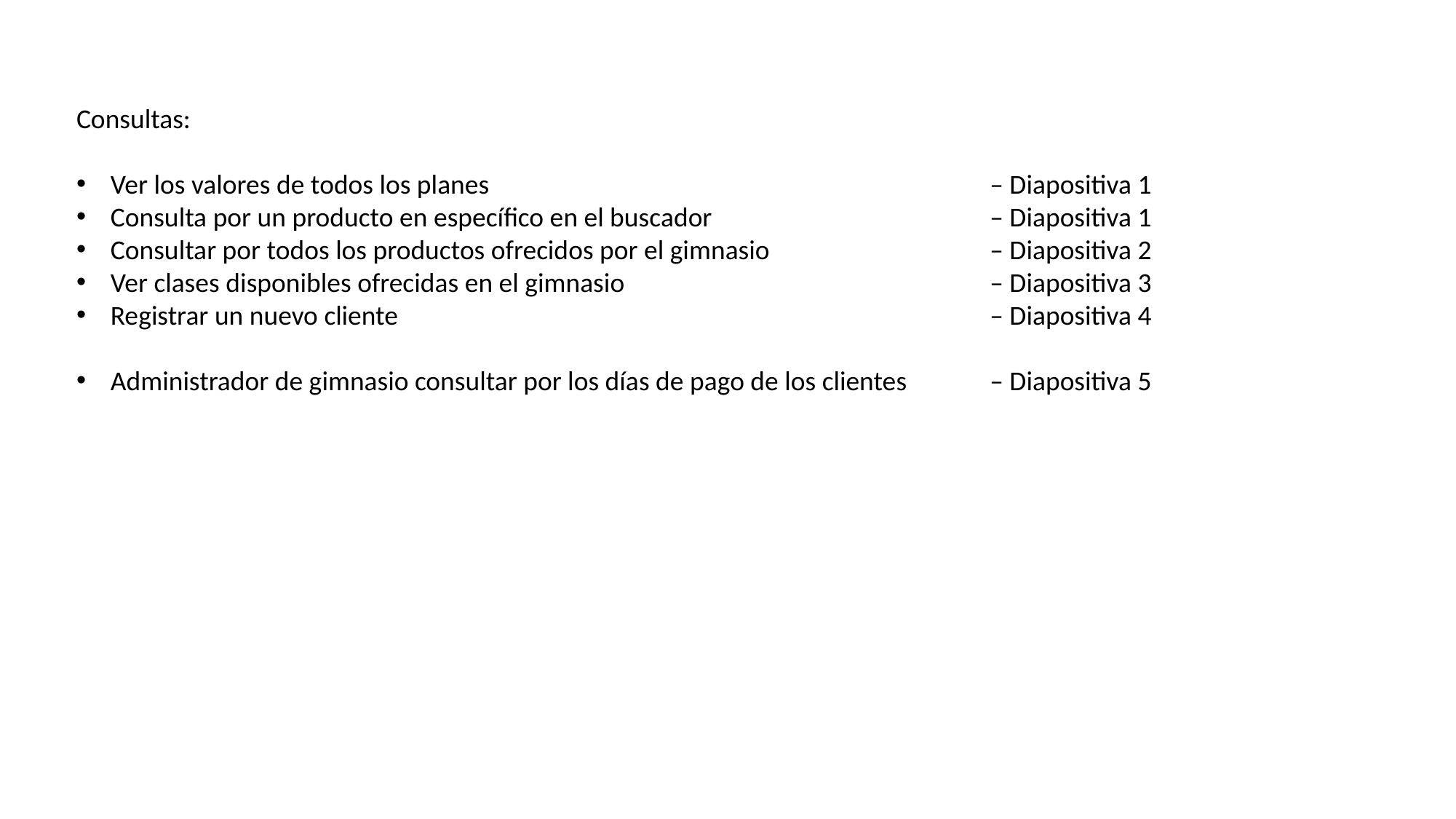

Consultas:
Ver los valores de todos los planes                                   			 – Diapositiva 1
Consulta por un producto en específico en el buscador 			 – Diapositiva 1
Consultar por todos los productos ofrecidos por el gimnasio   		 – Diapositiva 2
Ver clases disponibles ofrecidas en el gimnasio              			 – Diapositiva 3
Registrar un nuevo cliente						 – Diapositiva 4
Administrador de gimnasio consultar por los días de pago de los clientes 	 – Diapositiva 5